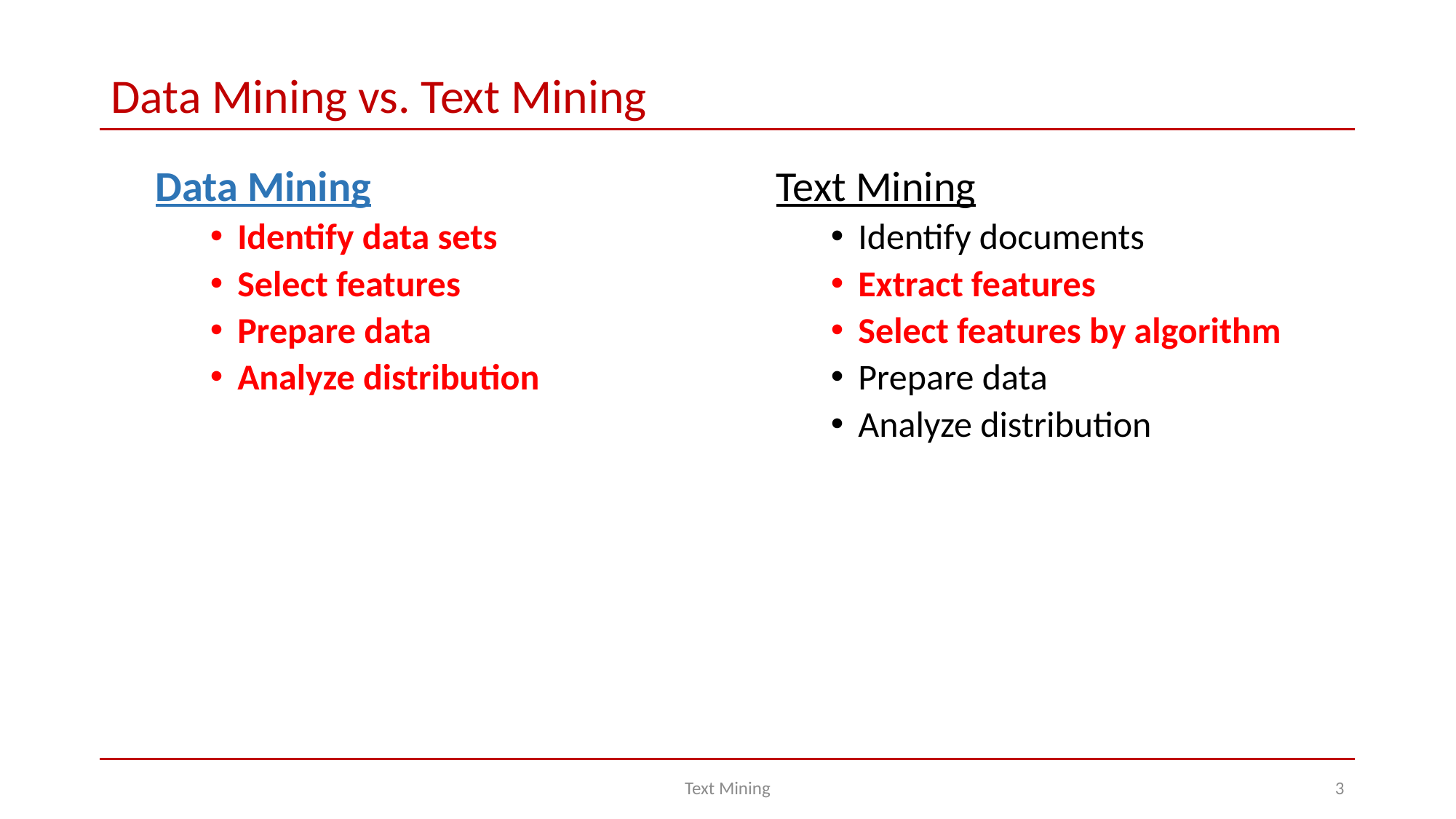

# Data Mining vs. Text Mining
Data Mining
Identify data sets
Select features
Prepare data
Analyze distribution

Text Mining
Identify documents
Extract features
Select features by algorithm
Prepare data
Analyze distribution

Text Mining
3